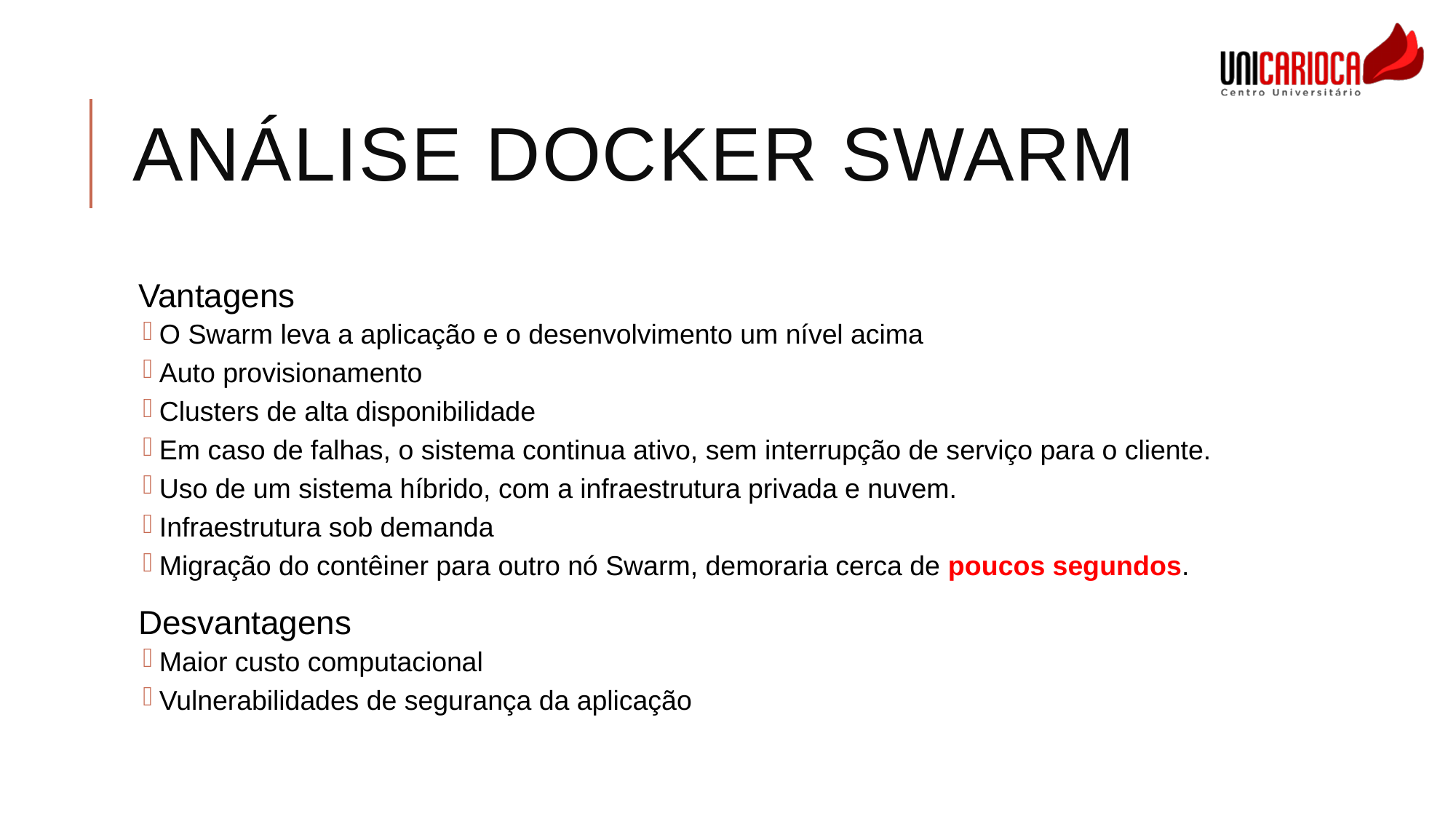

# Análise Docker Swarm
Vantagens
O Swarm leva a aplicação e o desenvolvimento um nível acima
Auto provisionamento
Clusters de alta disponibilidade
Em caso de falhas, o sistema continua ativo, sem interrupção de serviço para o cliente.
Uso de um sistema híbrido, com a infraestrutura privada e nuvem.
Infraestrutura sob demanda
Migração do contêiner para outro nó Swarm, demoraria cerca de poucos segundos.
Desvantagens
Maior custo computacional
Vulnerabilidades de segurança da aplicação